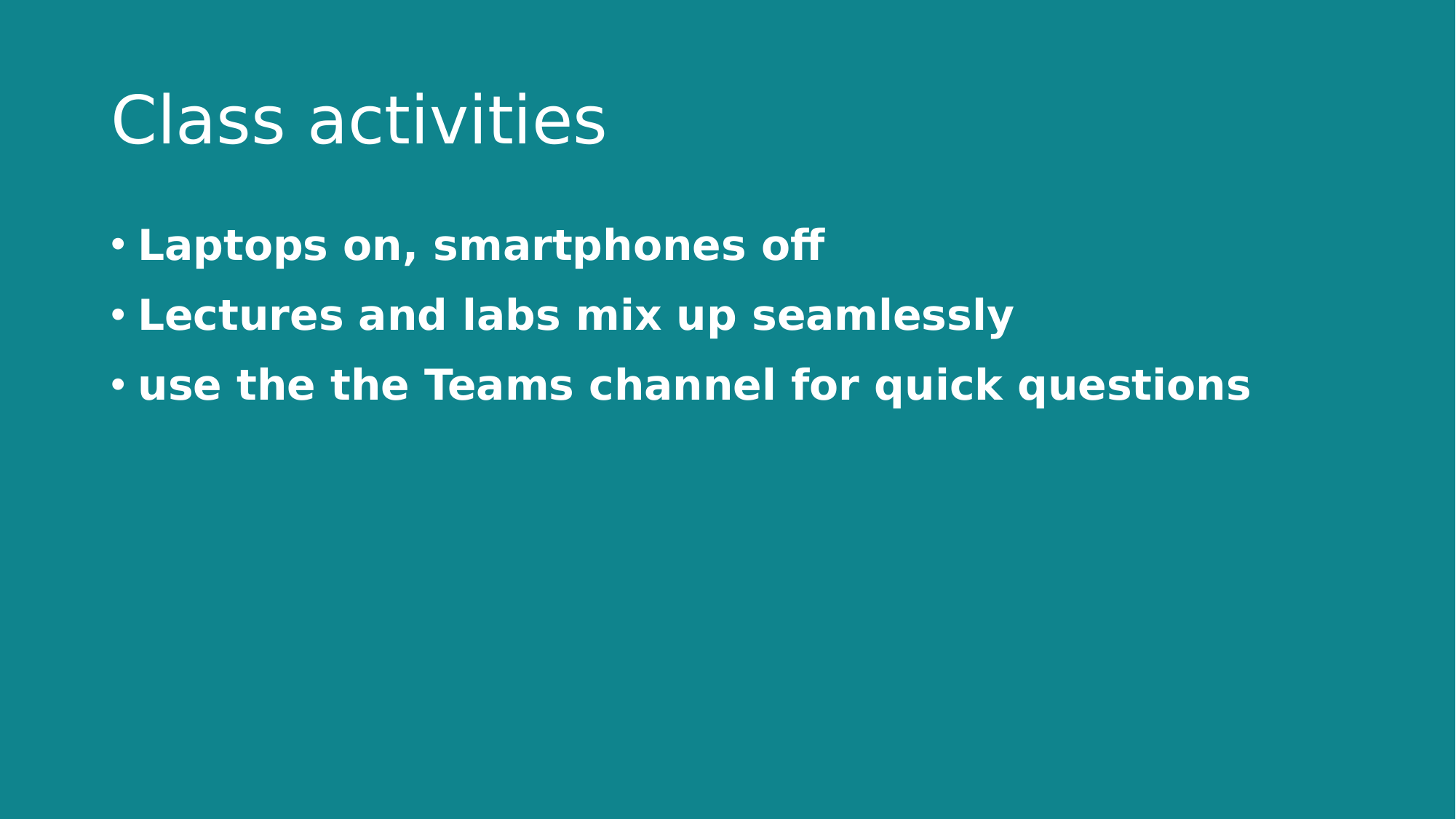

Class activities
Laptops on, smartphones off
Lectures and labs mix up seamlessly
use the the Teams channel for quick questions